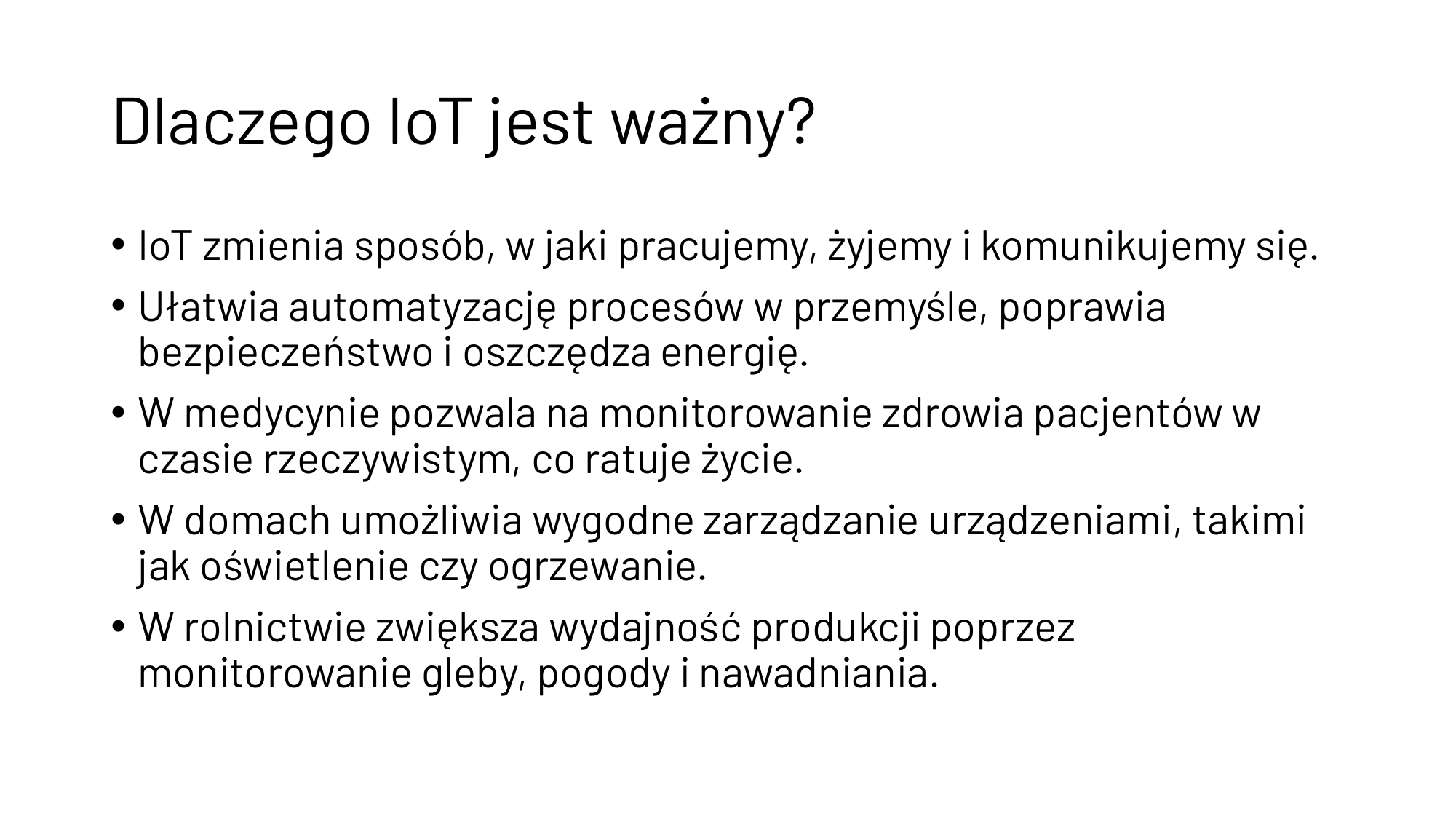

# Dlaczego IoT jest ważny?
IoT zmienia sposób, w jaki pracujemy, żyjemy i komunikujemy się.
Ułatwia automatyzację procesów w przemyśle, poprawia bezpieczeństwo i oszczędza energię.
W medycynie pozwala na monitorowanie zdrowia pacjentów w czasie rzeczywistym, co ratuje życie.
W domach umożliwia wygodne zarządzanie urządzeniami, takimi jak oświetlenie czy ogrzewanie.
W rolnictwie zwiększa wydajność produkcji poprzez monitorowanie gleby, pogody i nawadniania.